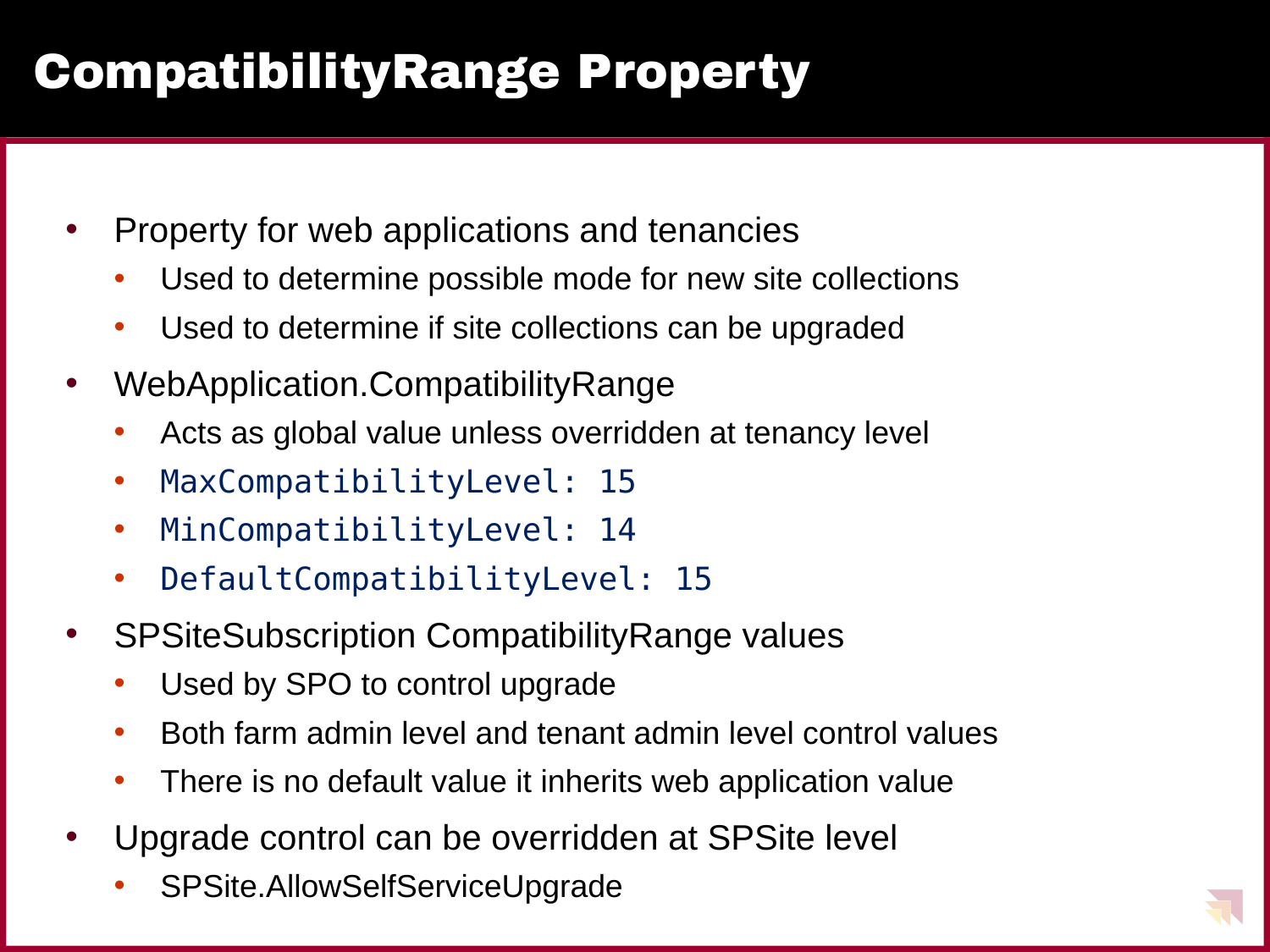

# CompatibilityRange Property
Property for web applications and tenancies
Used to determine possible mode for new site collections
Used to determine if site collections can be upgraded
WebApplication.CompatibilityRange
Acts as global value unless overridden at tenancy level
MaxCompatibilityLevel: 15
MinCompatibilityLevel: 14
DefaultCompatibilityLevel: 15
SPSiteSubscription CompatibilityRange values
Used by SPO to control upgrade
Both farm admin level and tenant admin level control values
There is no default value it inherits web application value
Upgrade control can be overridden at SPSite level
SPSite.AllowSelfServiceUpgrade